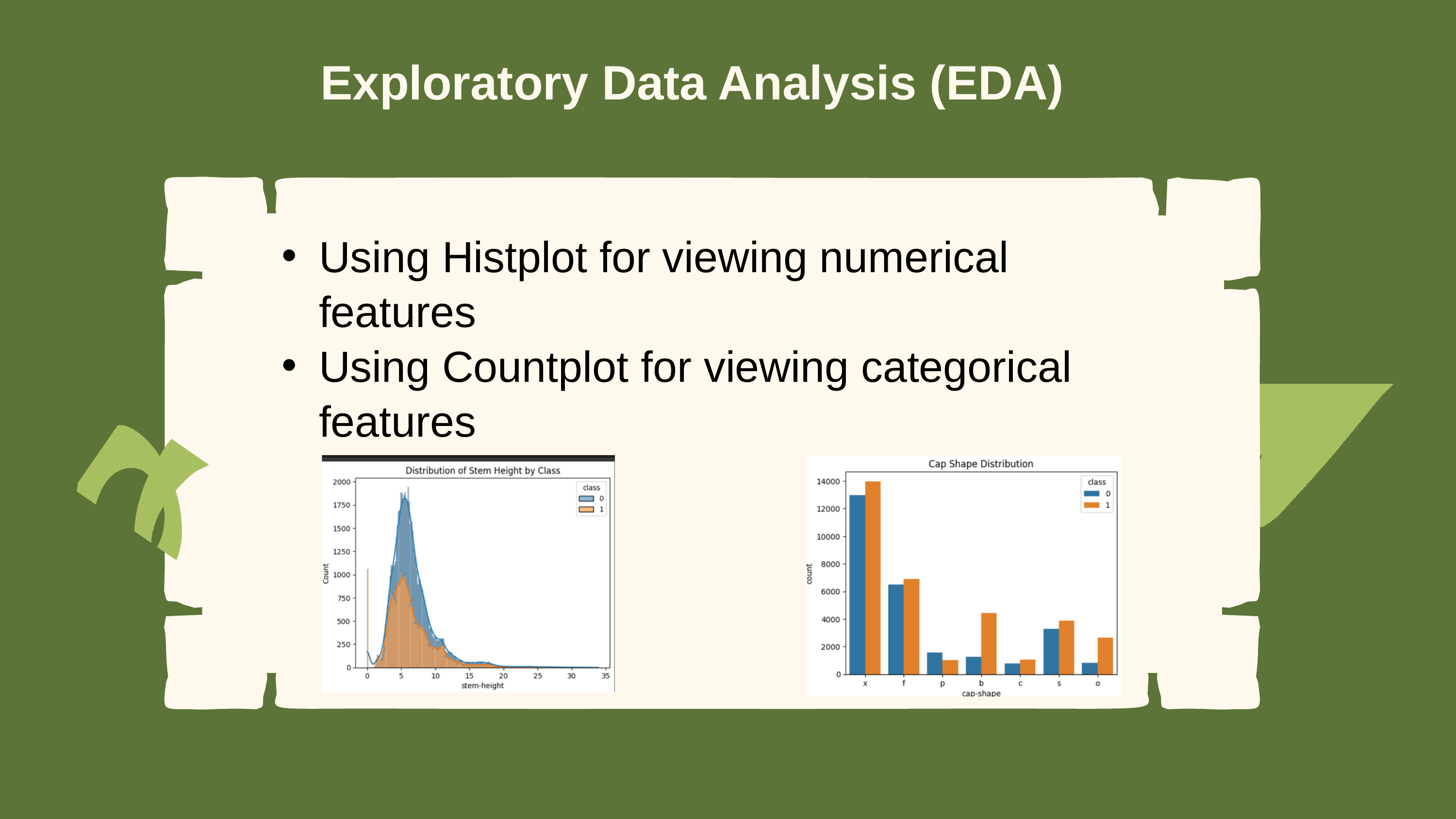

Exploratory Data Analysis (EDA)

Using Histplot for viewing numerical features
Using Countplot for viewing categorical features